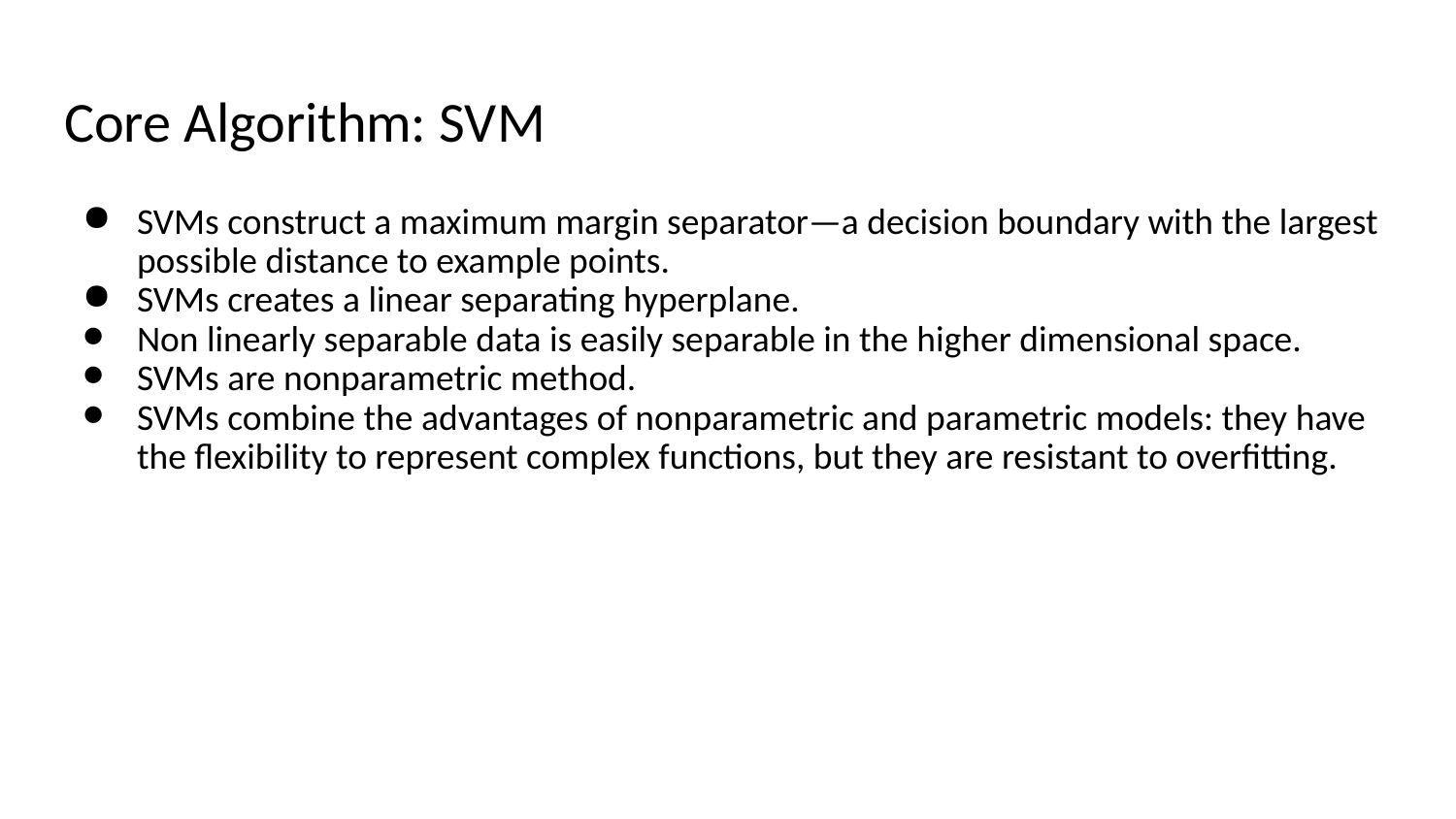

# Core Algorithm: SVM

SVMs construct a maximum margin separator—a decision boundary with the largest possible distance to example points.
SVMs creates a linear separating hyperplane.
Non linearly separable data is easily separable in the higher dimensional space.
SVMs are nonparametric method.
SVMs combine the advantages of nonparametric and parametric models: they have the flexibility to represent complex functions, but they are resistant to overfitting.